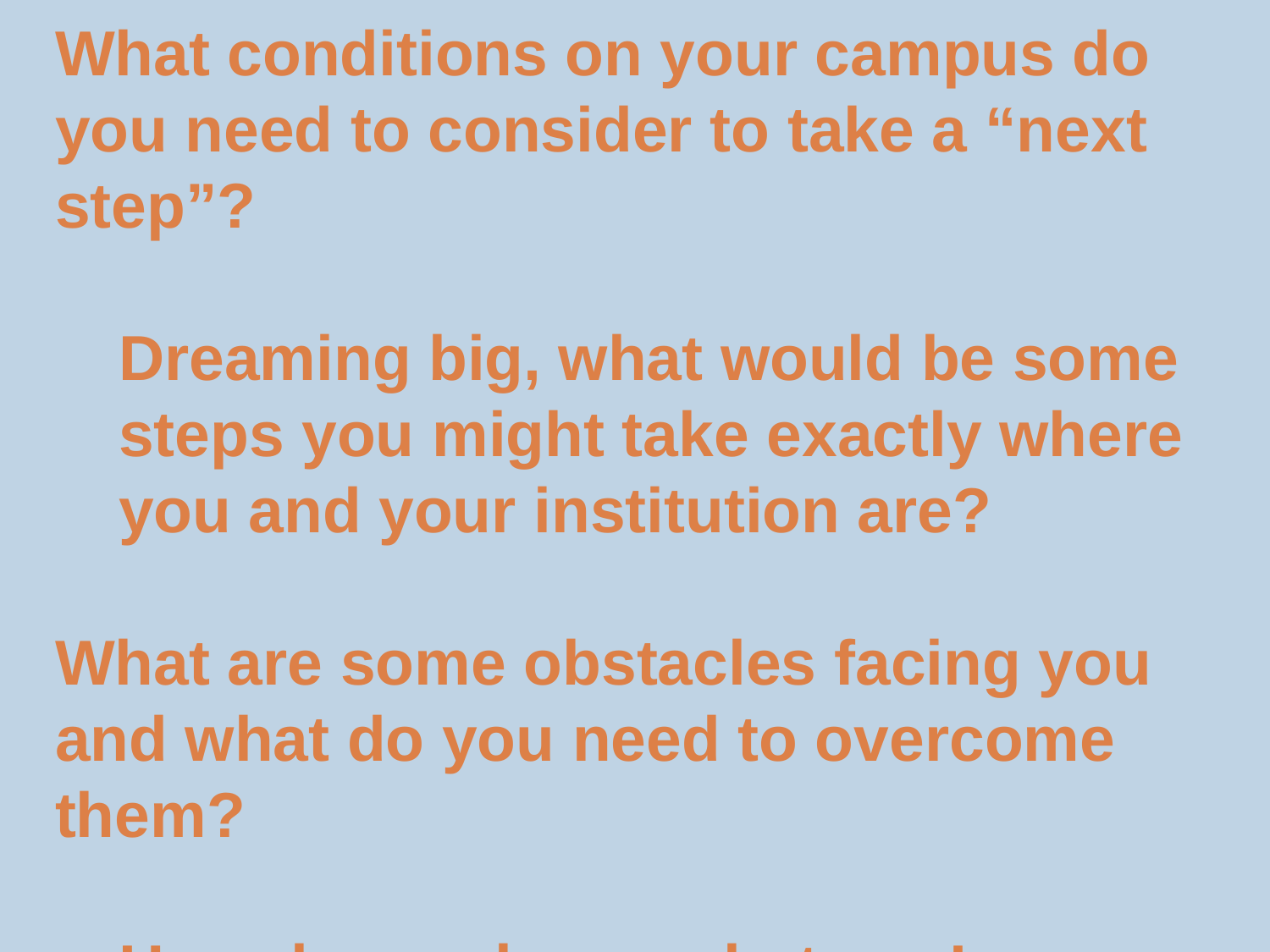

What conditions on your campus do you need to consider to take a “next step”?

Dreaming big, what would be some steps you might take exactly where you and your institution are?

What are some obstacles facing you and what do you need to overcome them?

How do you know what you’re doing is working?